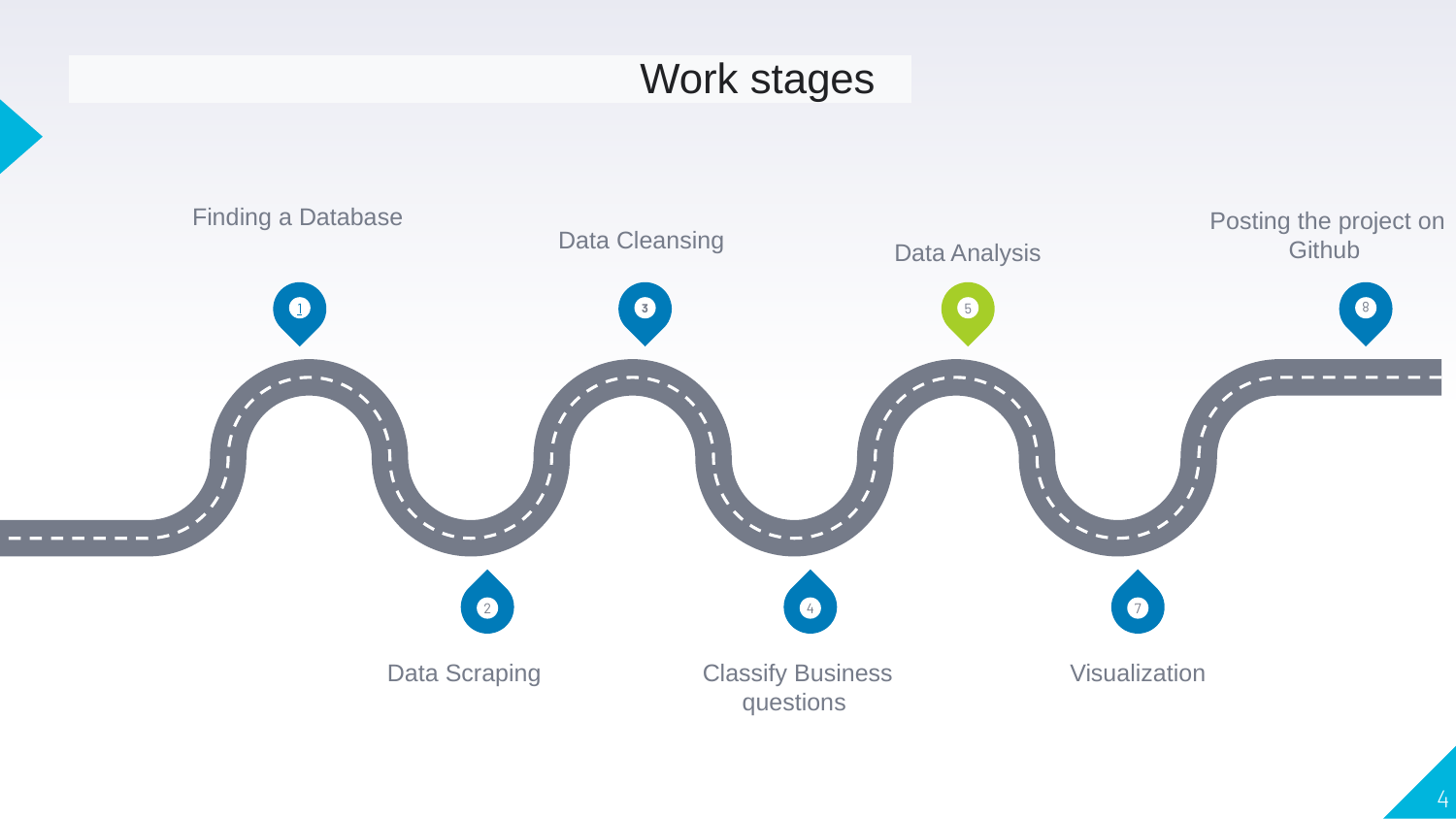

# Work stages

Finding a Database
Posting the project on Github
Data Cleansing
Data Analysis

8

1

3

5

2

4

7
Data Scraping
Classify Business questions
Visualization
4